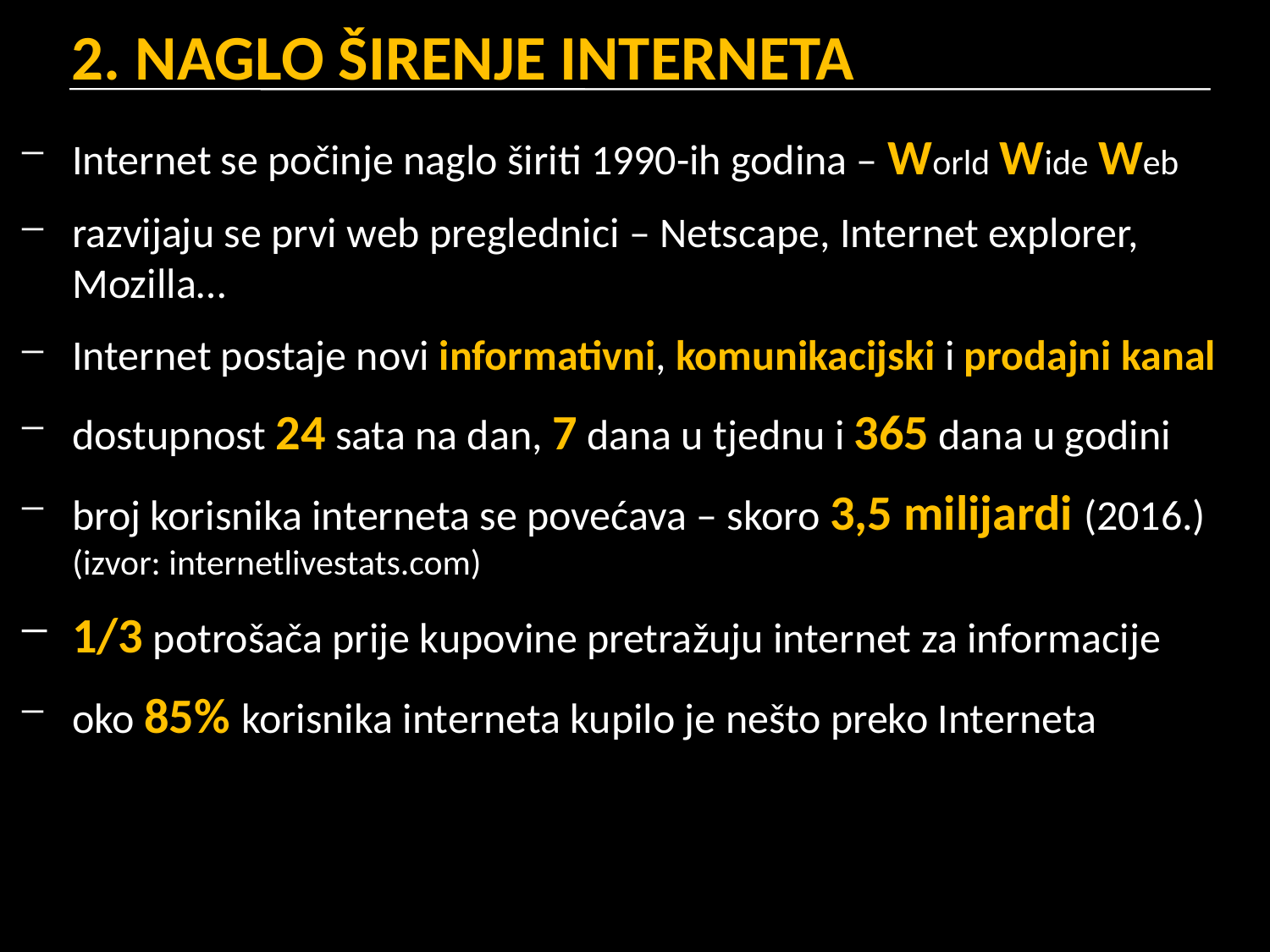

# 2. NAGLO ŠIRENJE INTERNETA
Internet se počinje naglo širiti 1990-ih godina – World Wide Web
razvijaju se prvi web preglednici – Netscape, Internet explorer, Mozilla…
Internet postaje novi informativni, komunikacijski i prodajni kanal
dostupnost 24 sata na dan, 7 dana u tjednu i 365 dana u godini
broj korisnika interneta se povećava – skoro 3,5 milijardi (2016.) (izvor: internetlivestats.com)
1/3 potrošača prije kupovine pretražuju internet za informacije
oko 85% korisnika interneta kupilo je nešto preko Interneta